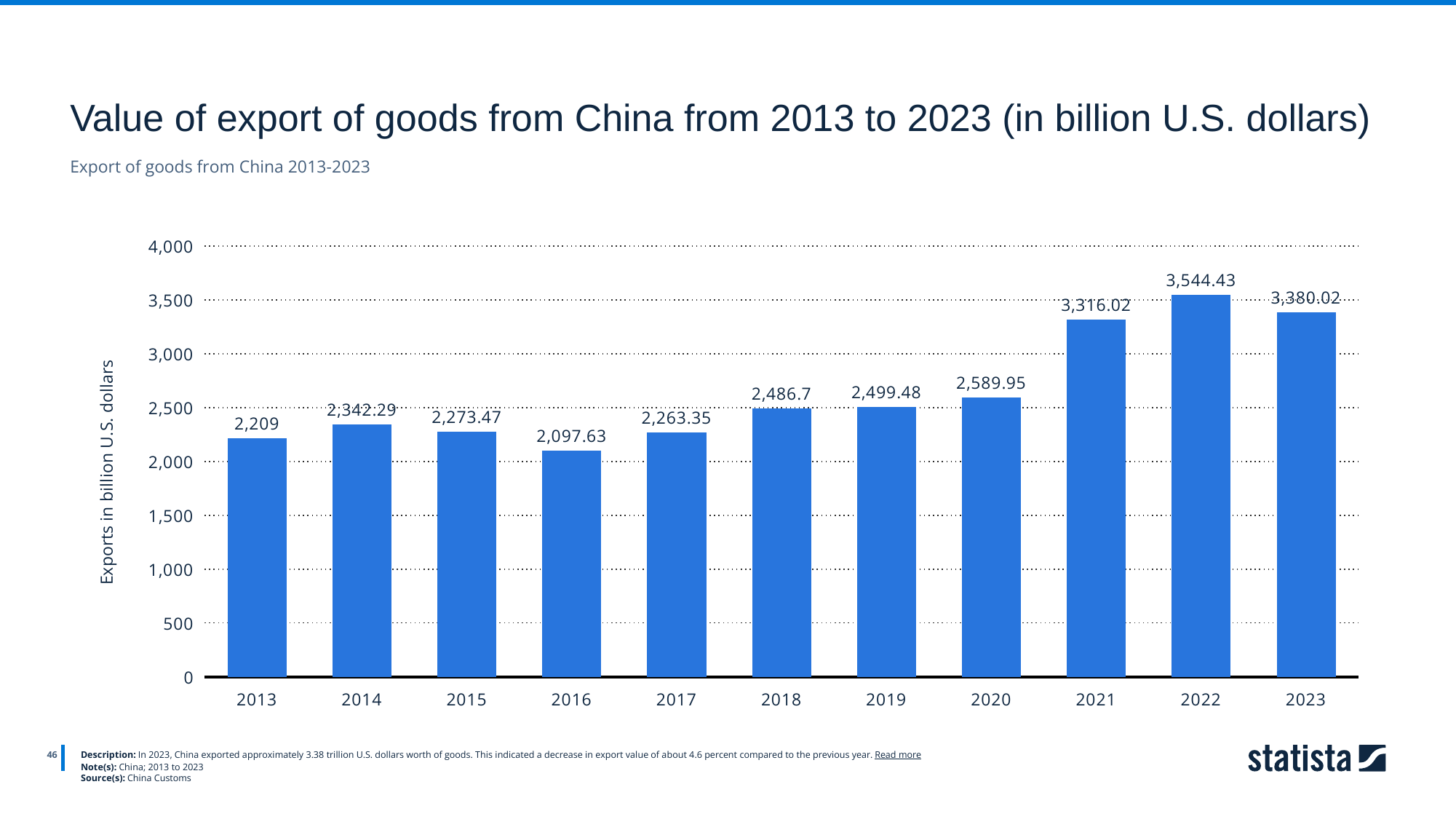

Value of export of goods from China from 2013 to 2023 (in billion U.S. dollars)
Export of goods from China 2013-2023

### Chart

| Category | Column1 |
|---|---|
| 2013 | 2209.0 |
| 2014 | 2342.29 |
| 2015 | 2273.47 |
| 2016 | 2097.63 |
| 2017 | 2263.35 |
| 2018 | 2486.7 |
| 2019 | 2499.48 |
| 2020 | 2589.95 |
| 2021 | 3316.02 |
| 2022 | 3544.43 |
| 2023 | 3380.02 |
46
Description: In 2023, China exported approximately 3.38 trillion U.S. dollars worth of goods. This indicated a decrease in export value of about 4.6 percent compared to the previous year. Read more
Note(s): China; 2013 to 2023
Source(s): China Customs